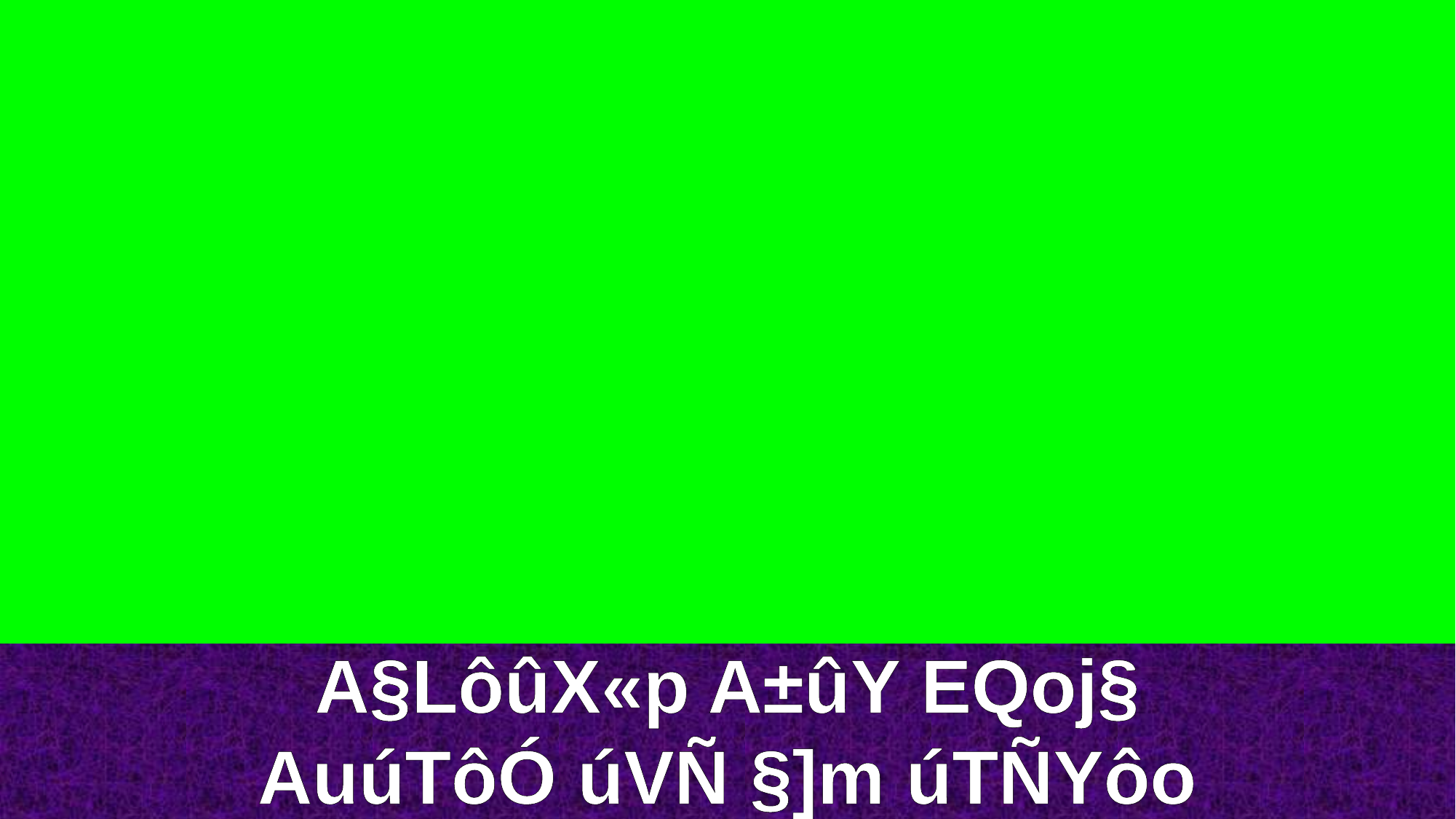

A§LôûX«p A±ûY EQoj§
AuúTôÓ úVÑ §]m úTÑYôo